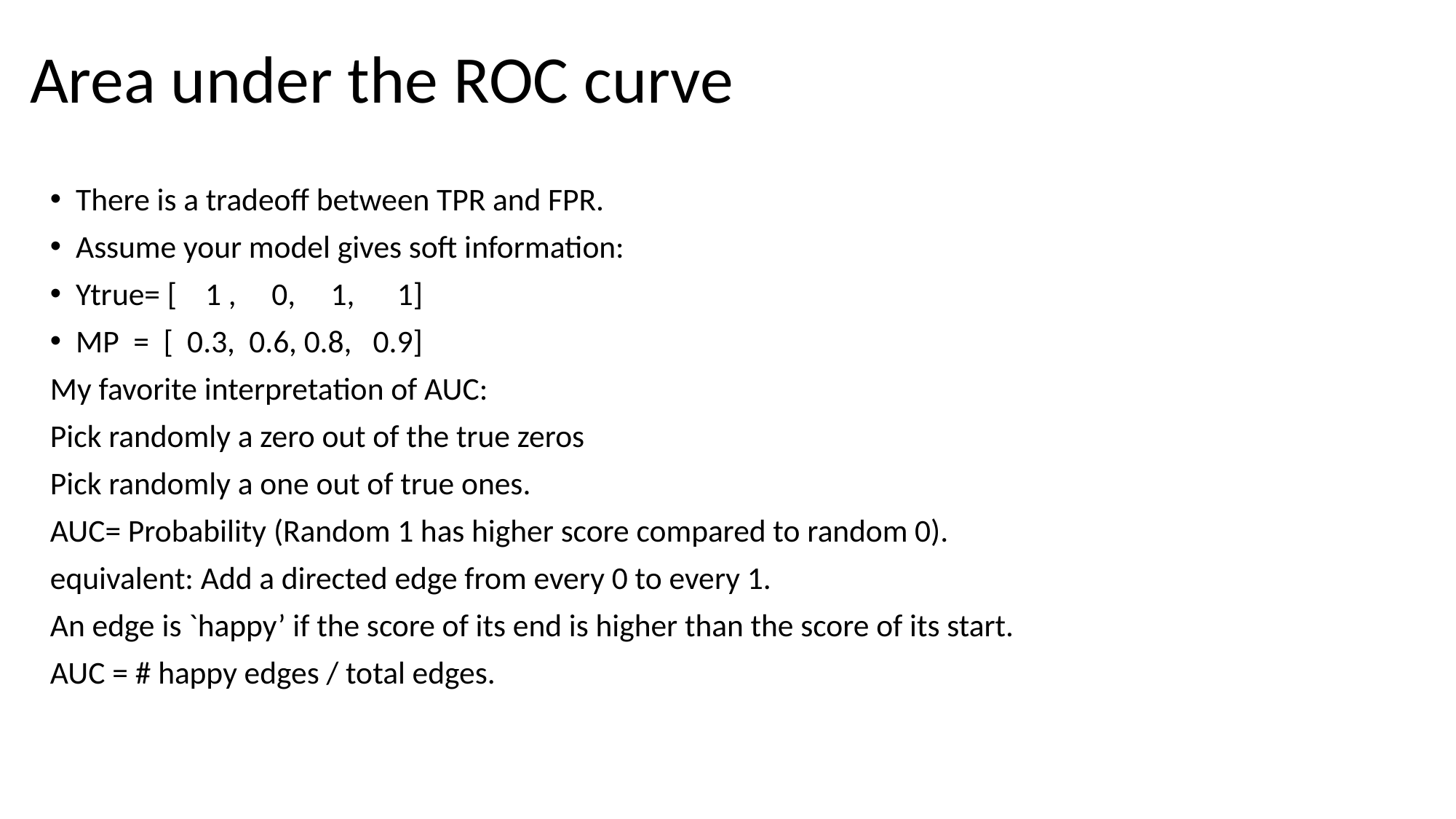

# Area under the ROC curve
There is a tradeoff between TPR and FPR.
Assume your model gives soft information:
Ytrue= [    1 ,     0,     1,      1]
MP  =  [  0.3,  0.6, 0.8,   0.9]
My favorite interpretation of AUC:
Pick randomly a zero out of the true zeros
Pick randomly a one out of true ones.
AUC= Probability (Random 1 has higher score compared to random 0).
equivalent: Add a directed edge from every 0 to every 1.
An edge is `happy’ if the score of its end is higher than the score of its start.
AUC = # happy edges / total edges.